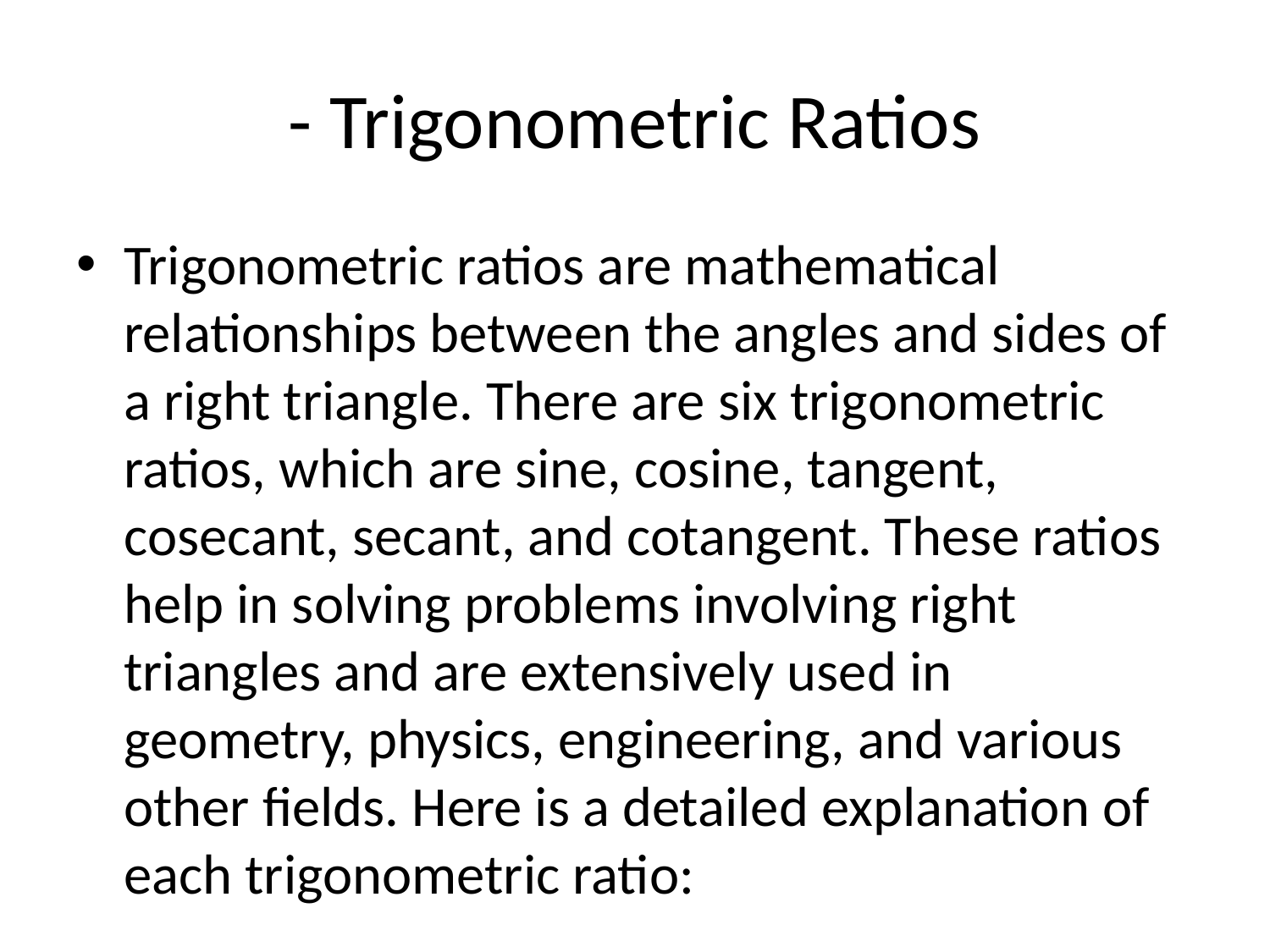

# - Trigonometric Ratios
Trigonometric ratios are mathematical relationships between the angles and sides of a right triangle. There are six trigonometric ratios, which are sine, cosine, tangent, cosecant, secant, and cotangent. These ratios help in solving problems involving right triangles and are extensively used in geometry, physics, engineering, and various other fields. Here is a detailed explanation of each trigonometric ratio:

1. Sine (sin): The sine of an angle in a right triangle is defined as the ratio of the length of the side opposite the angle to the length of the hypotenuse. In a right triangle with an angle "θ," sin(θ) = opposite/hypotenuse.

2. Cosine (cos): The cosine of an angle in a right triangle is defined as the ratio of the length of the side adjacent to the angle to the length of the hypotenuse. In a right triangle with an angle "θ," cos(θ) = adjacent/hypotenuse.

3. Tangent (tan): The tangent of an angle in a right triangle is defined as the ratio of the length of the side opposite the angle to the length of the side adjacent to the angle. In a right triangle with an angle "θ," tan(θ) = opposite/adjacent.

4. Cosecant (csc): The cosecant of an angle in a right triangle is the reciprocal of the sine of that angle. csc(θ) = 1/sin(θ).

5. Secant (sec): The secant of an angle in a right triangle is the reciprocal of the cosine of that angle. sec(θ) = 1/cos(θ).

6. Cotangent (cot): The cotangent of an angle in a right triangle is the reciprocal of the tangent of that angle. cot(θ) = 1/tan(θ).

Trigonometric ratios are important in trigonometry as they provide a way to relate the angles of a triangle to its sides. By using these ratios, we can calculate unknown angles or sides of a right triangle when given adequate information. Trigonometry is a fundamental part of mathematics and has wide-ranging applications in various scientific and engineering disciplines.